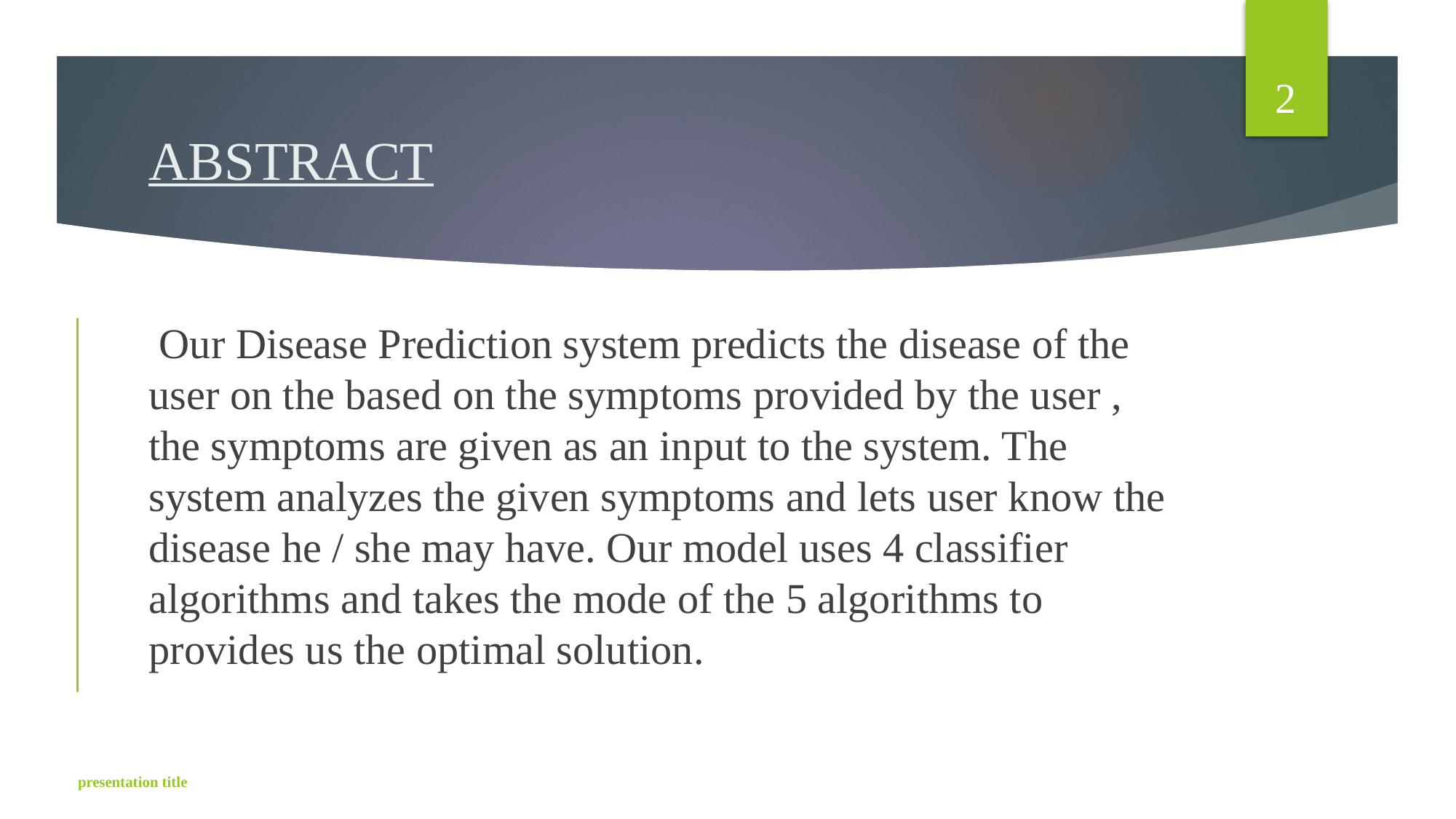

2
# ABSTRACT
 Our Disease Prediction system predicts the disease of the user on the based on the symptoms provided by the user , the symptoms are given as an input to the system. The system analyzes the given symptoms and lets user know the disease he / she may have. Our model uses 4 classifier algorithms and takes the mode of the 5 algorithms to provides us the optimal solution.

presentation title